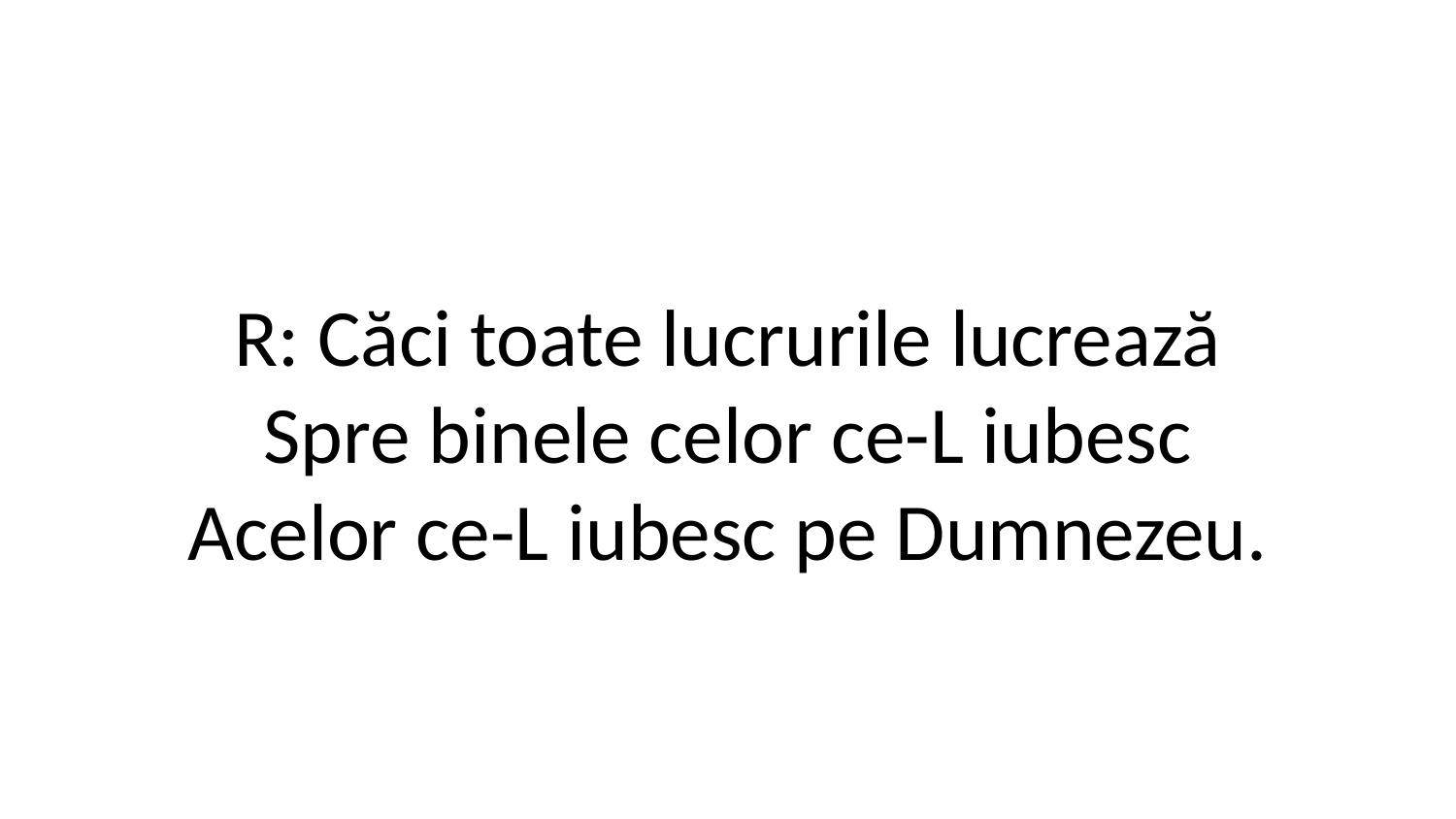

R: Căci toate lucrurile lucrează
Spre binele celor ce-L iubesc
Acelor ce-L iubesc pe Dumnezeu.